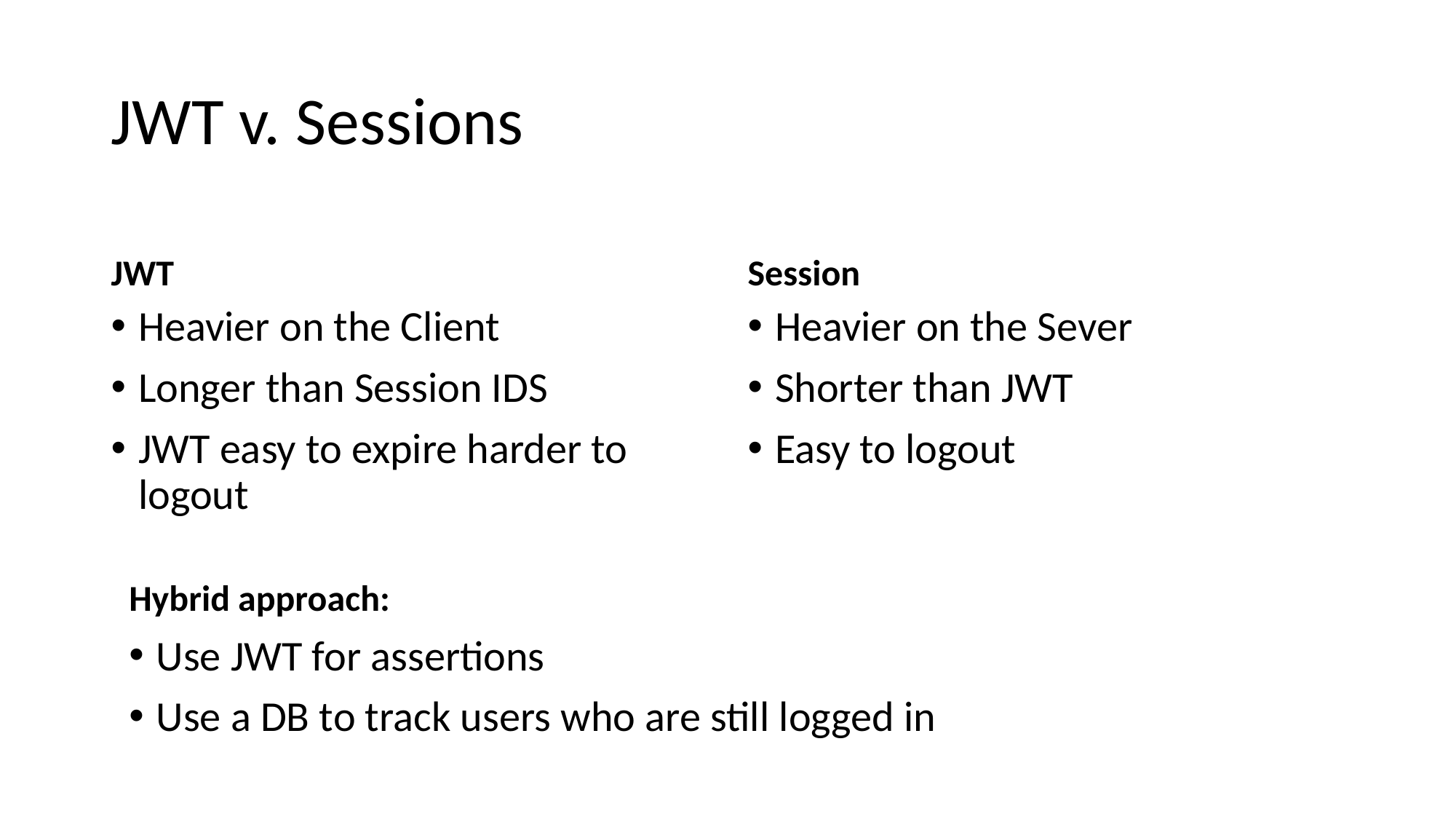

# JWT v. Sessions
JWT
Session
Heavier on the Client
Longer than Session IDS
JWT easy to expire harder to logout
Heavier on the Sever
Shorter than JWT
Easy to logout
Hybrid approach:
Use JWT for assertions
Use a DB to track users who are still logged in